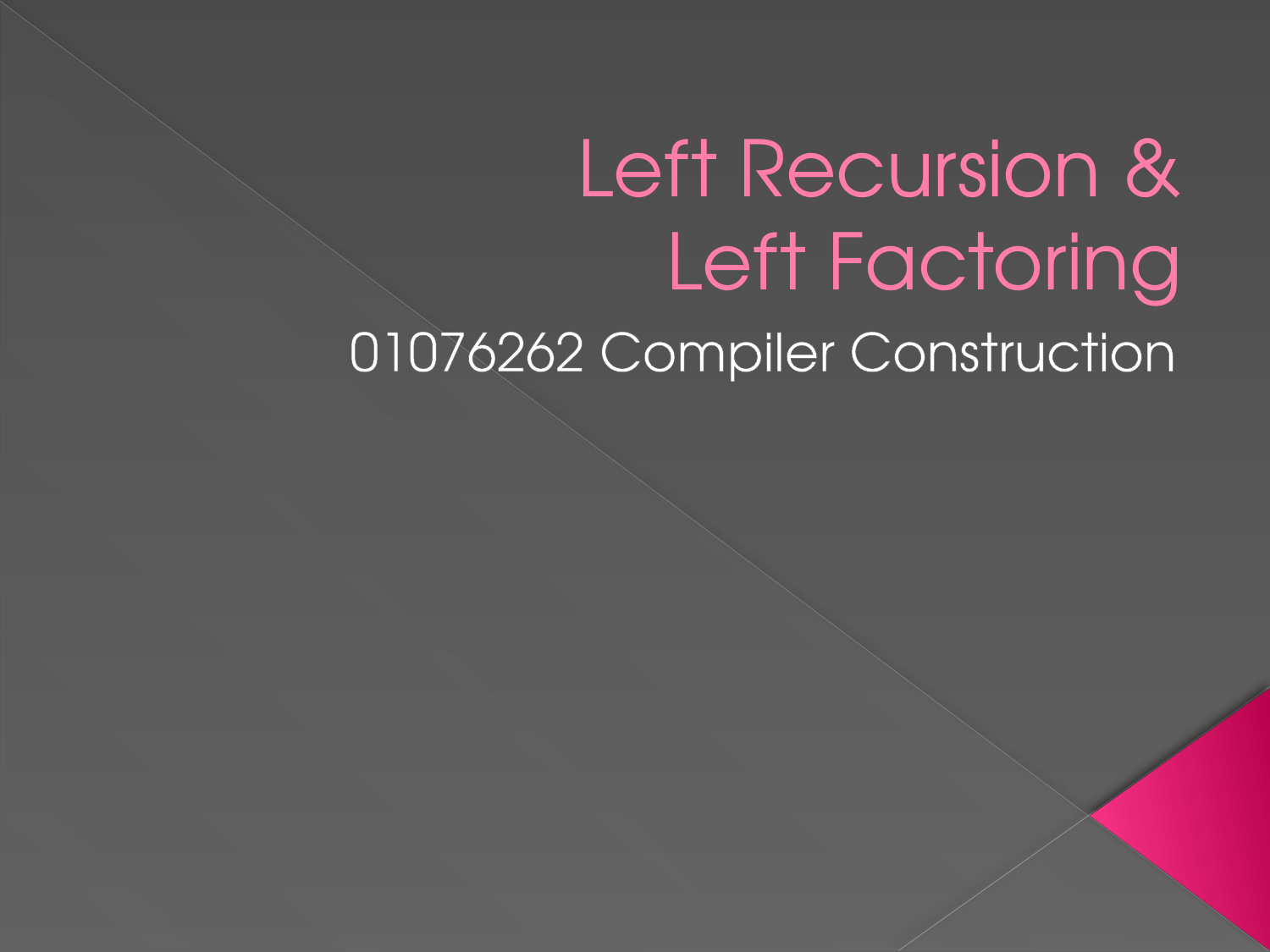

# Left Recursion & Left Factoring
01076262 Compiler Construction